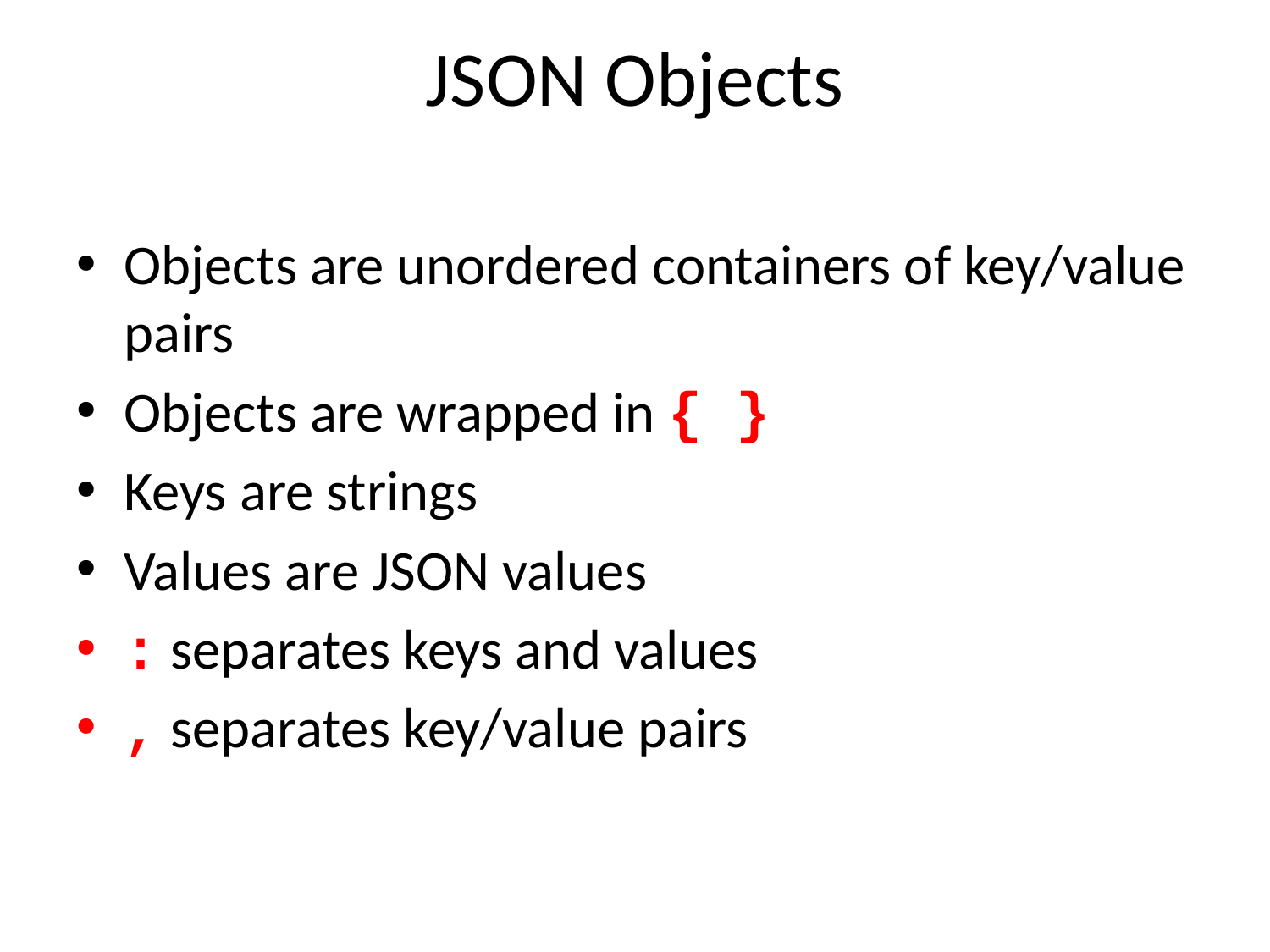

# JSON Objects
Objects are unordered containers of key/value pairs
Objects are wrapped in { }
Keys are strings
Values are JSON values
: separates keys and values
, separates key/value pairs